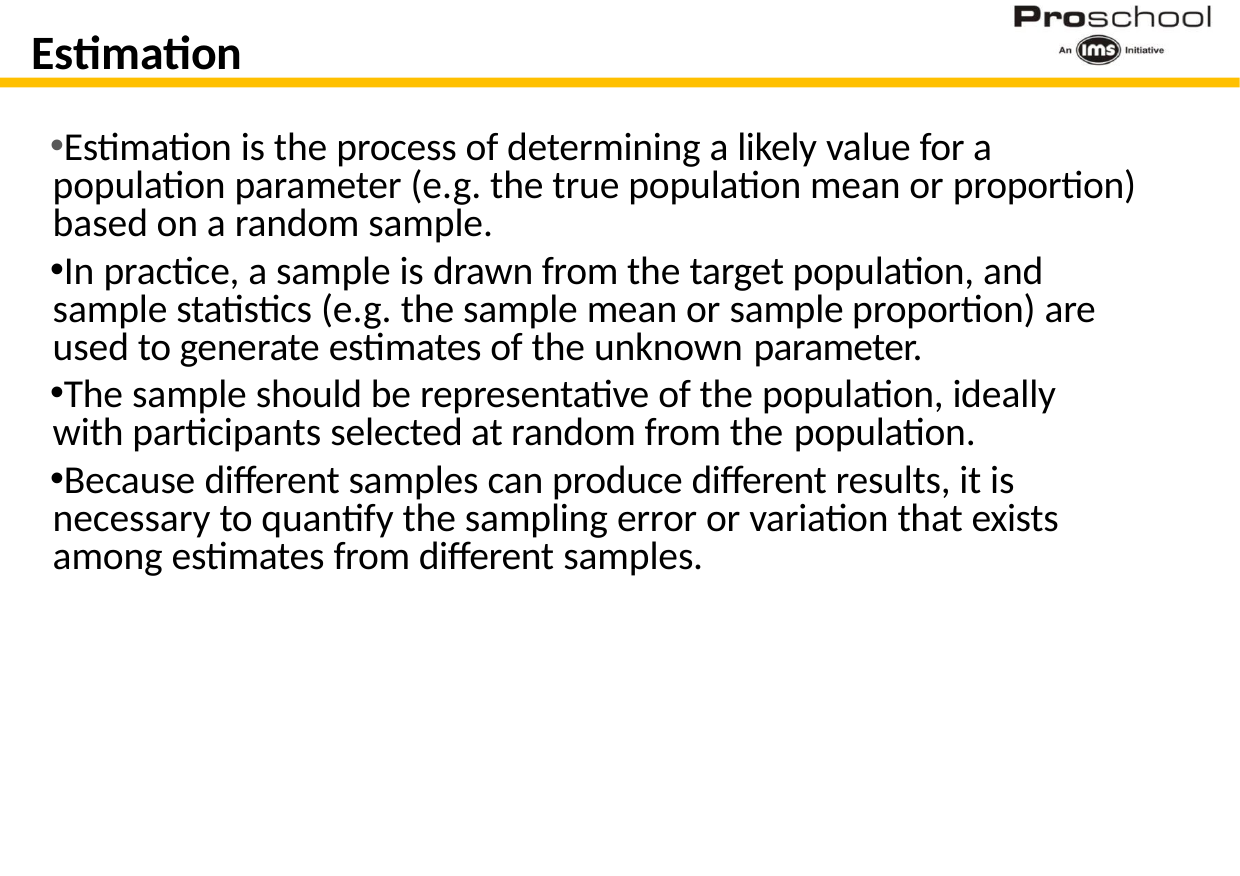

# Estimation
Estimation is the process of determining a likely value for a  population parameter (e.g. the true population mean or proportion)  based on a random sample.
In practice, a sample is drawn from the target population, and  sample statistics (e.g. the sample mean or sample proportion) are  used to generate estimates of the unknown parameter.
The sample should be representative of the population, ideally  with participants selected at random from the population.
Because different samples can produce different results, it is  necessary to quantify the sampling error or variation that exists  among estimates from different samples.